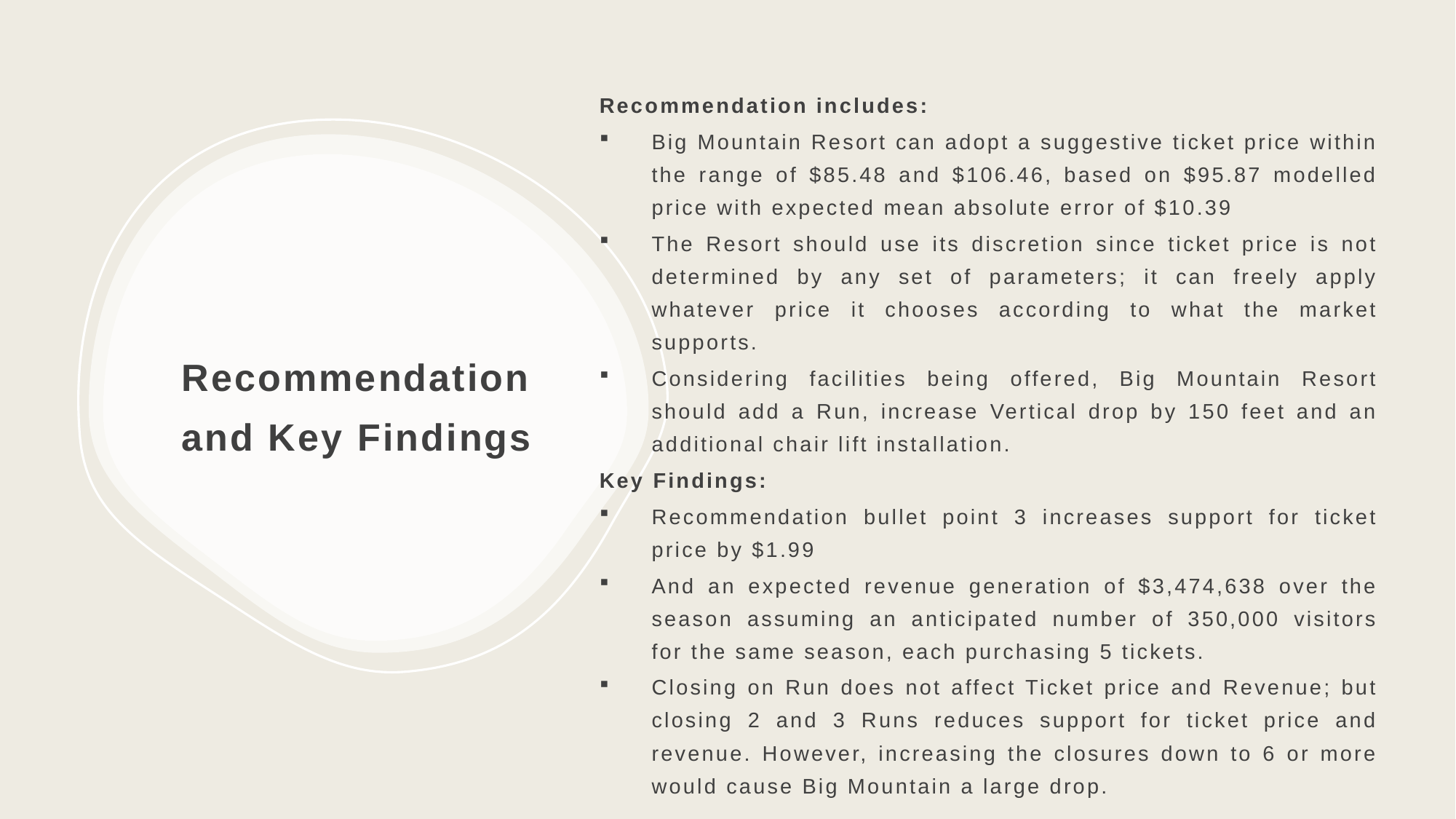

Recommendation includes:
Big Mountain Resort can adopt a suggestive ticket price within the range of $85.48 and $106.46, based on $95.87 modelled price with expected mean absolute error of $10.39
The Resort should use its discretion since ticket price is not determined by any set of parameters; it can freely apply whatever price it chooses according to what the market supports.
Considering facilities being offered, Big Mountain Resort should add a Run, increase Vertical drop by 150 feet and an additional chair lift installation.
Key Findings:
Recommendation bullet point 3 increases support for ticket price by $1.99
And an expected revenue generation of $3,474,638 over the season assuming an anticipated number of 350,000 visitors for the same season, each purchasing 5 tickets.
Closing on Run does not affect Ticket price and Revenue; but closing 2 and 3 Runs reduces support for ticket price and revenue. However, increasing the closures down to 6 or more would cause Big Mountain a large drop.

# Recommendation and Key Findings